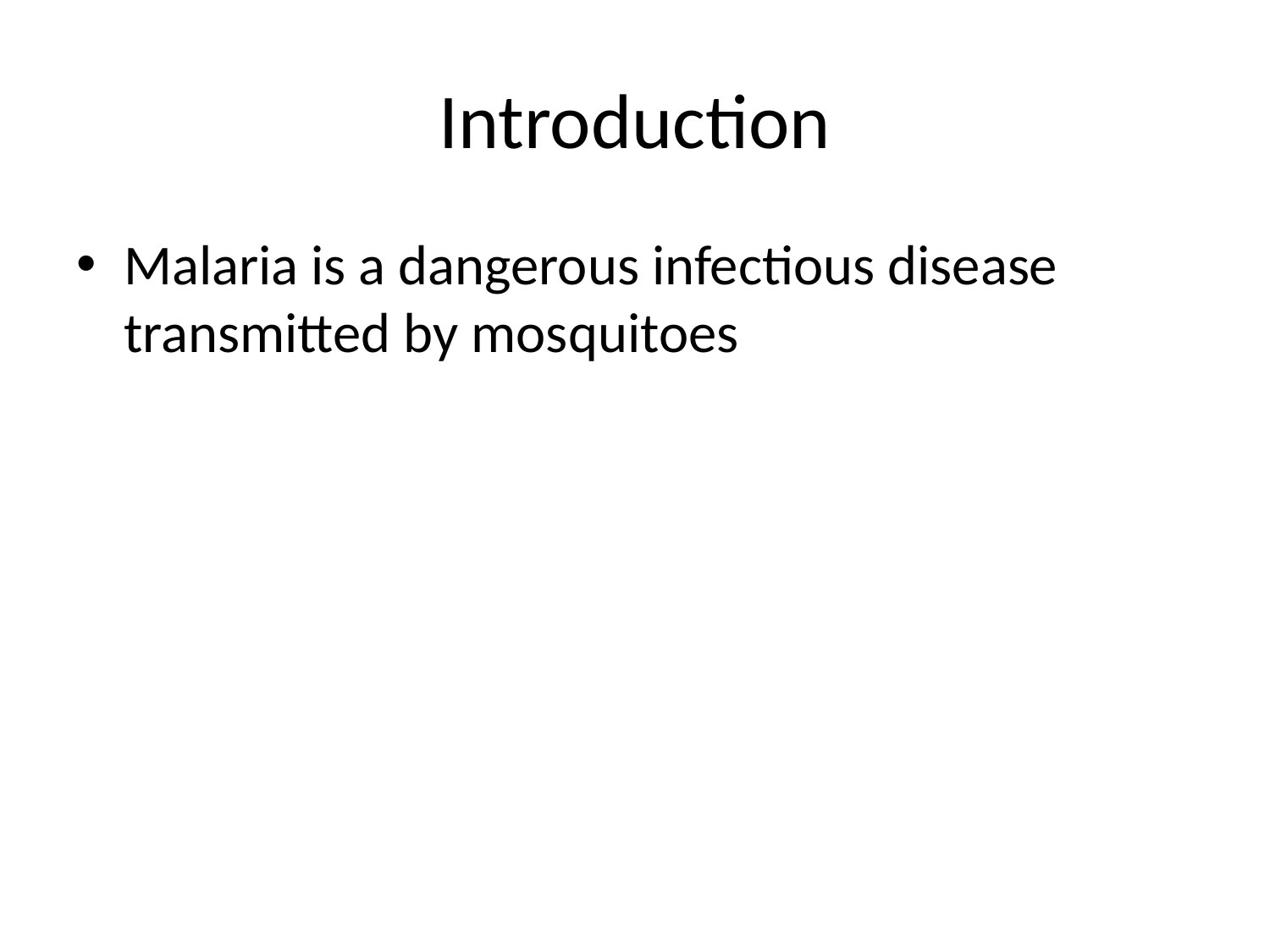

# Introduction
Malaria is a dangerous infectious disease transmitted by mosquitoes